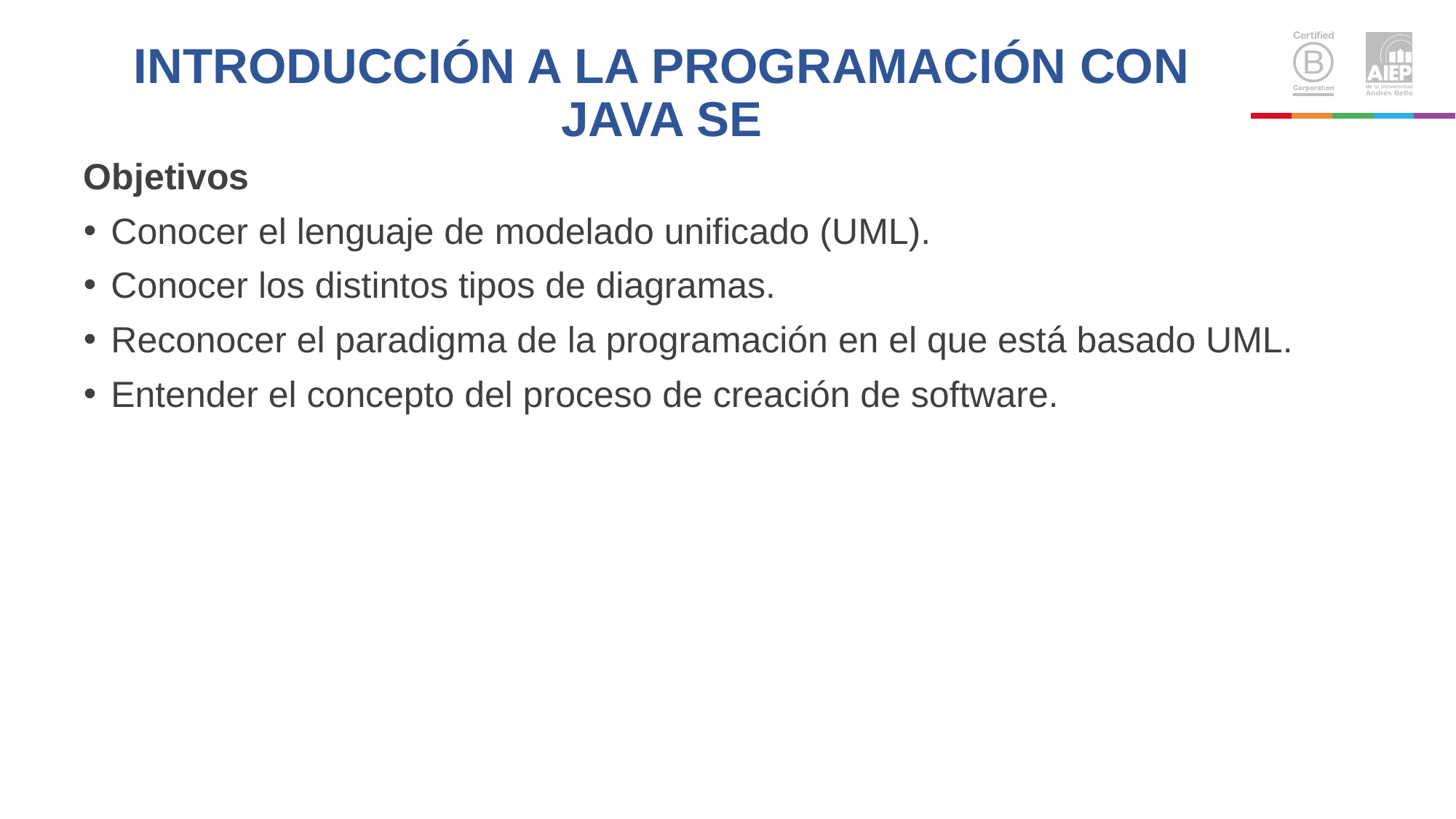

# INTRODUCCIÓN A LA PROGRAMACIÓN CON JAVA SE
Objetivos
Conocer el lenguaje de modelado unificado (UML).
Conocer los distintos tipos de diagramas.
Reconocer el paradigma de la programación en el que está basado UML.
Entender el concepto del proceso de creación de software.